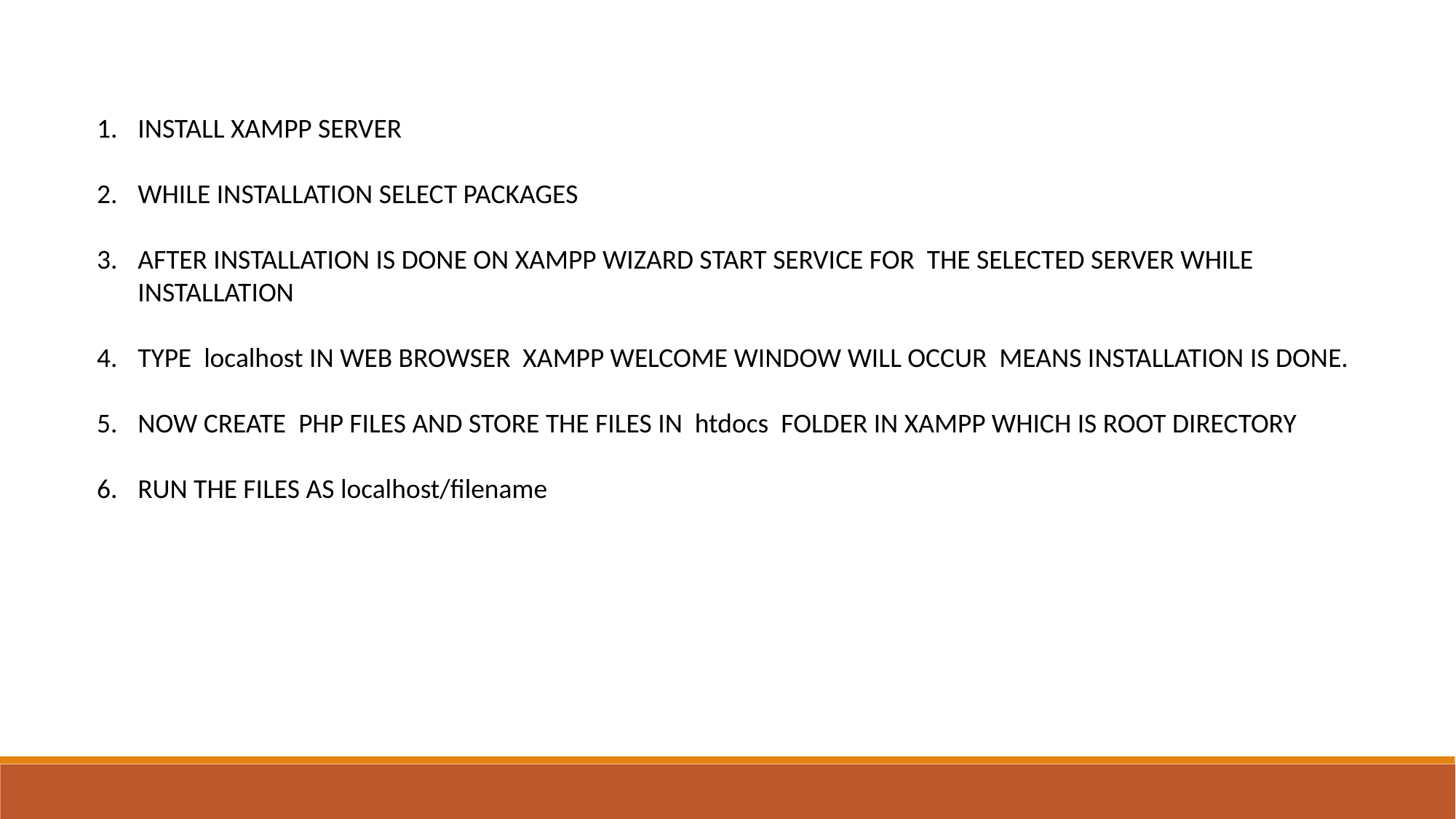

INSTALL XAMPP SERVER

WHILE INSTALLATION SELECT PACKAGES

AFTER INSTALLATION IS DONE ON XAMPP WIZARD START SERVICE FOR  THE SELECTED SERVER WHILE INSTALLATION

TYPE  localhost IN WEB BROWSER  XAMPP WELCOME WINDOW WILL OCCUR  MEANS INSTALLATION IS DONE.

NOW CREATE  PHP FILES AND STORE THE FILES IN  htdocs  FOLDER IN XAMPP WHICH IS ROOT DIRECTORY

RUN THE FILES AS localhost/filename